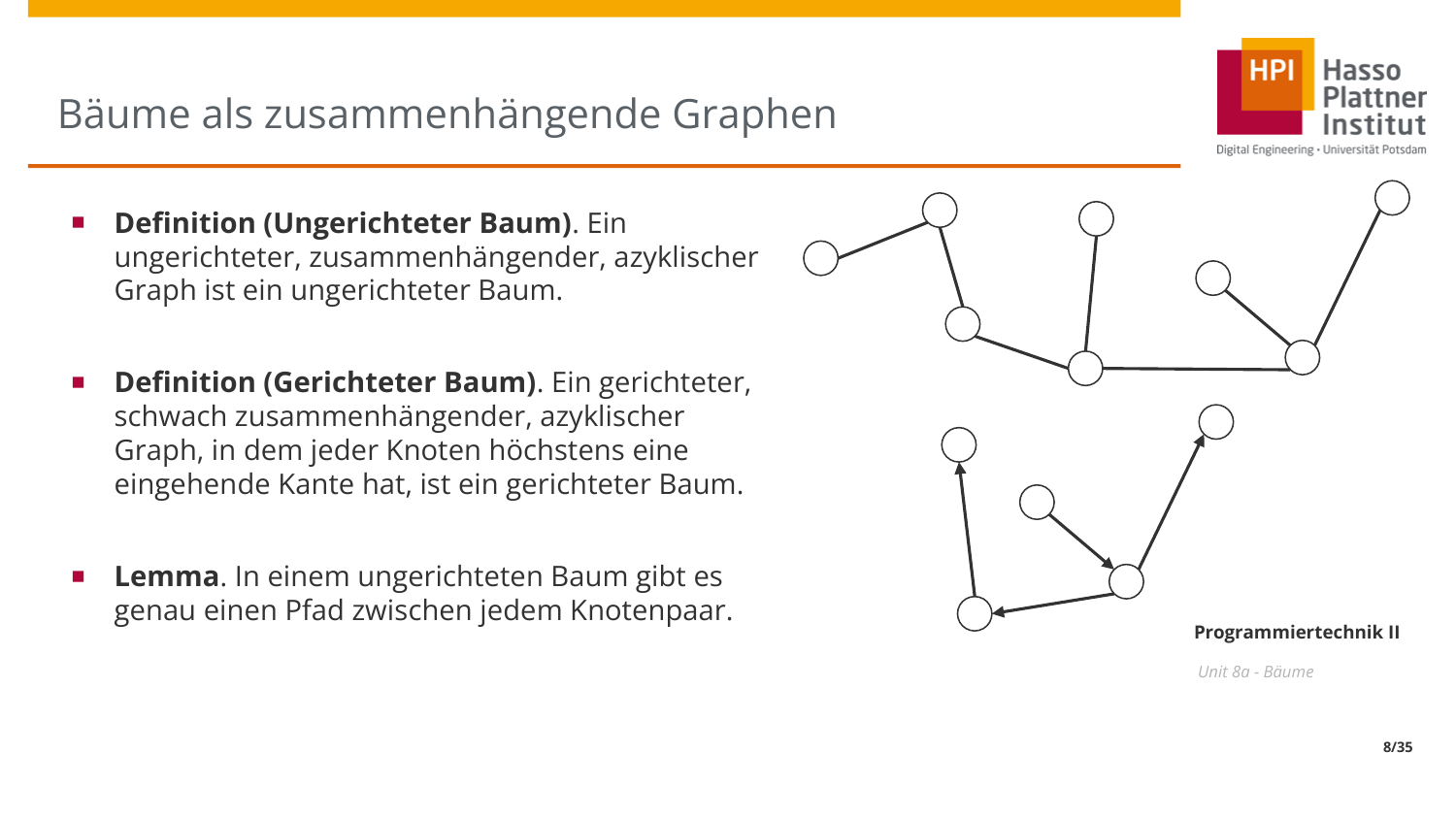

# Bäume als zusammenhängende Graphen

Definition (Ungerichteter Baum). Ein ungerichteter, zusammenhängender, azyklischer Graph ist ein ungerichteter Baum.

Definition (Gerichteter Baum). Ein gerichteter, schwach zusammenhängender, azyklischer Graph, in dem jeder Knoten höchstens eine eingehende Kante hat, ist ein gerichteter Baum.

Lemma. In einem ungerichteten Baum gibt es genau einen Pfad zwischen jedem Knotenpaar.